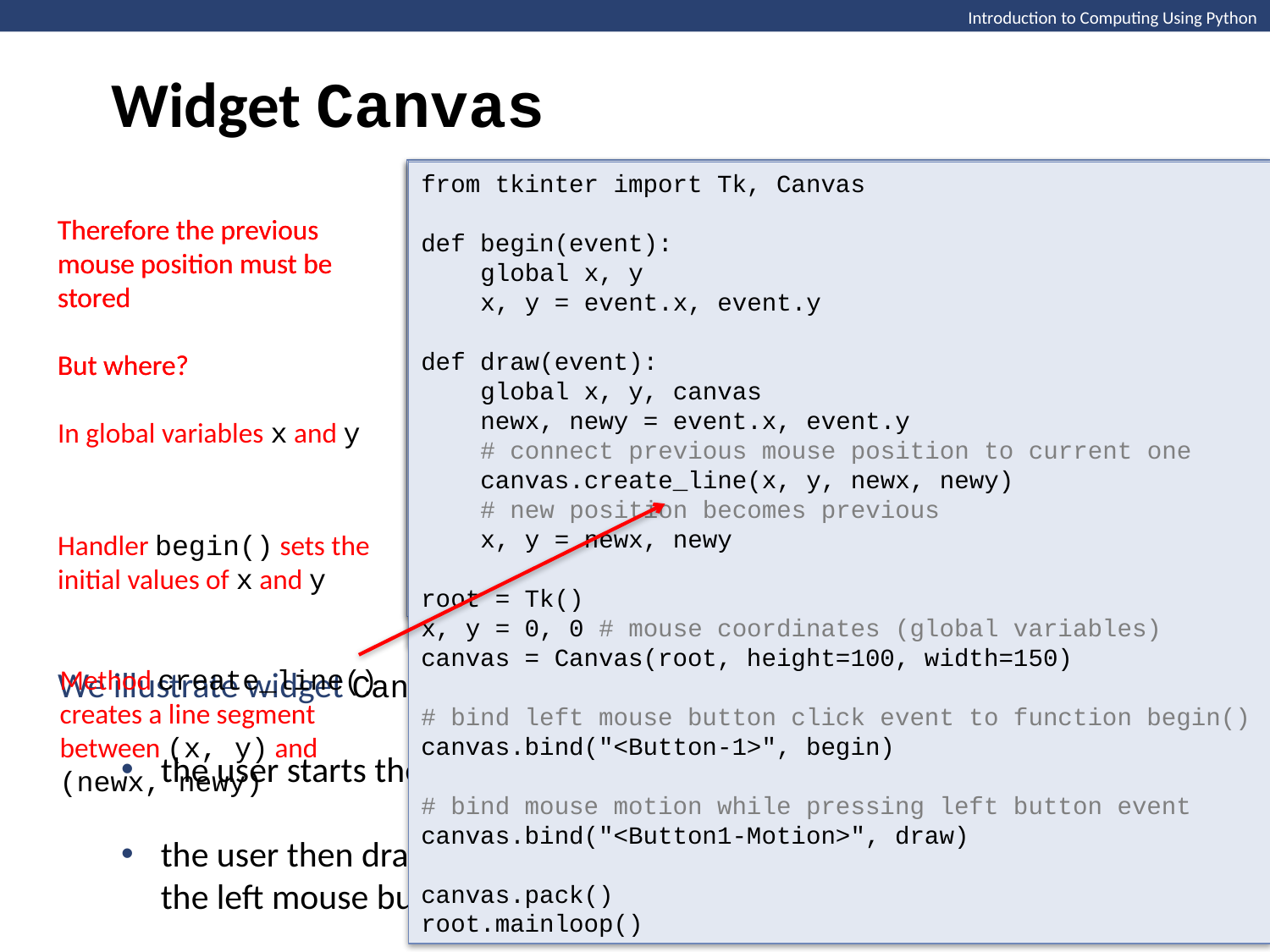

Widget Canvas
Introduction to Computing Using Python
from tkinter import Tk, Canvas

# event handlers begin() and draw() to be defined

root = Tk()
canvas = Canvas(root, height=100, width=150)

# bind left mouse button click event to function begin()
canvas.bind("<Button-1>", begin)

# bind mouse motion while pressing left button event
canvas.bind("<Button1-Motion>", draw)

canvas.pack()
root.mainloop()
from tkinter import Tk, Canvas

# event handlers begin() and draw() to be defined

root = Tk()
x, y = 0, 0 # mouse coordinates (global variables)
canvas = Canvas(root, height=100, width=150)

# bind left mouse button click event to function begin()
canvas.bind("<Button-1>", begin)

# bind mouse motion while pressing left button event
canvas.bind("<Button1-Motion>", draw)

canvas.pack()
root.mainloop()
from tkinter import Tk, Canvas

def begin(event):
    global x, y
    x, y = event.x, event.y

def draw(event):
    global x, y, canvas
    newx, newy = event.x, event.y
    # connect previous mouse position to current one
    canvas.create_line(x, y, newx, newy)
    # new position becomes previous
    x, y = newx, newy

root = Tk()
x, y = 0, 0 # mouse coordinates (global variables)
canvas = Canvas(root, height=100, width=150)

# bind left mouse button click event to function begin()
canvas.bind("<Button-1>", begin)

# bind mouse motion while pressing left button event
canvas.bind("<Button1-Motion>", draw)

canvas.pack()
root.mainloop()
Therefore the previous mouse position must be stored

But where?

Therefore the previous mouse position must be stored

But where?

In global variables x and y
Handler begin() sets the initial values of x and y
We illustrate widget Canvas by developing a pen drawing app

the user starts the drawing of the curve by pressing the left mouse button

the user then draws the curve by moving the mouse, while still pressing the left mouse button
Method create_line() creates a line segment between (x, y) and (newx, newy)